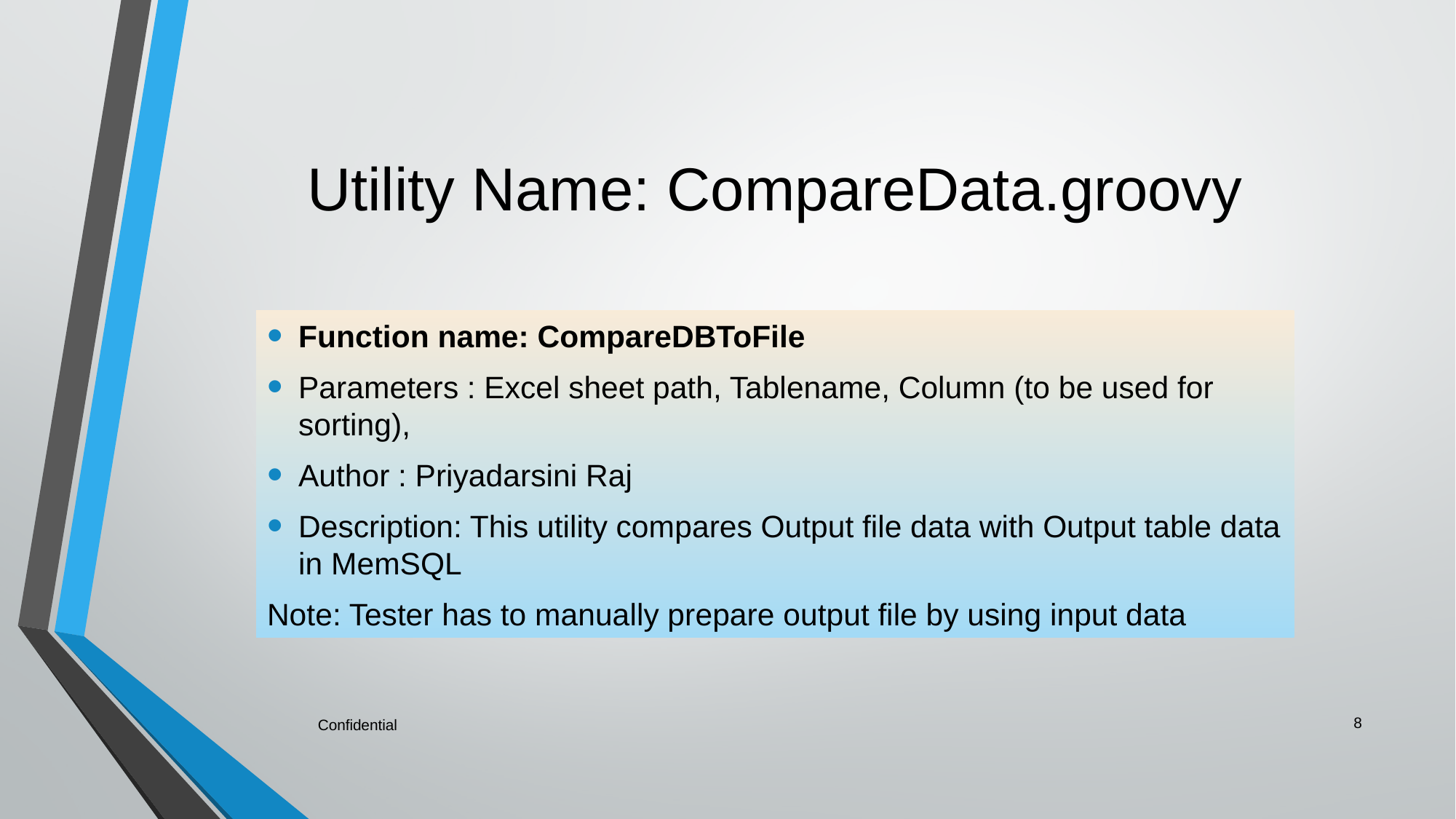

# Utility Name: CompareData.groovy
Function name: CompareDBToFile
Parameters : Excel sheet path, Tablename, Column (to be used for sorting),
Author : Priyadarsini Raj
Description: This utility compares Output file data with Output table data in MemSQL
Note: Tester has to manually prepare output file by using input data
8
Confidential